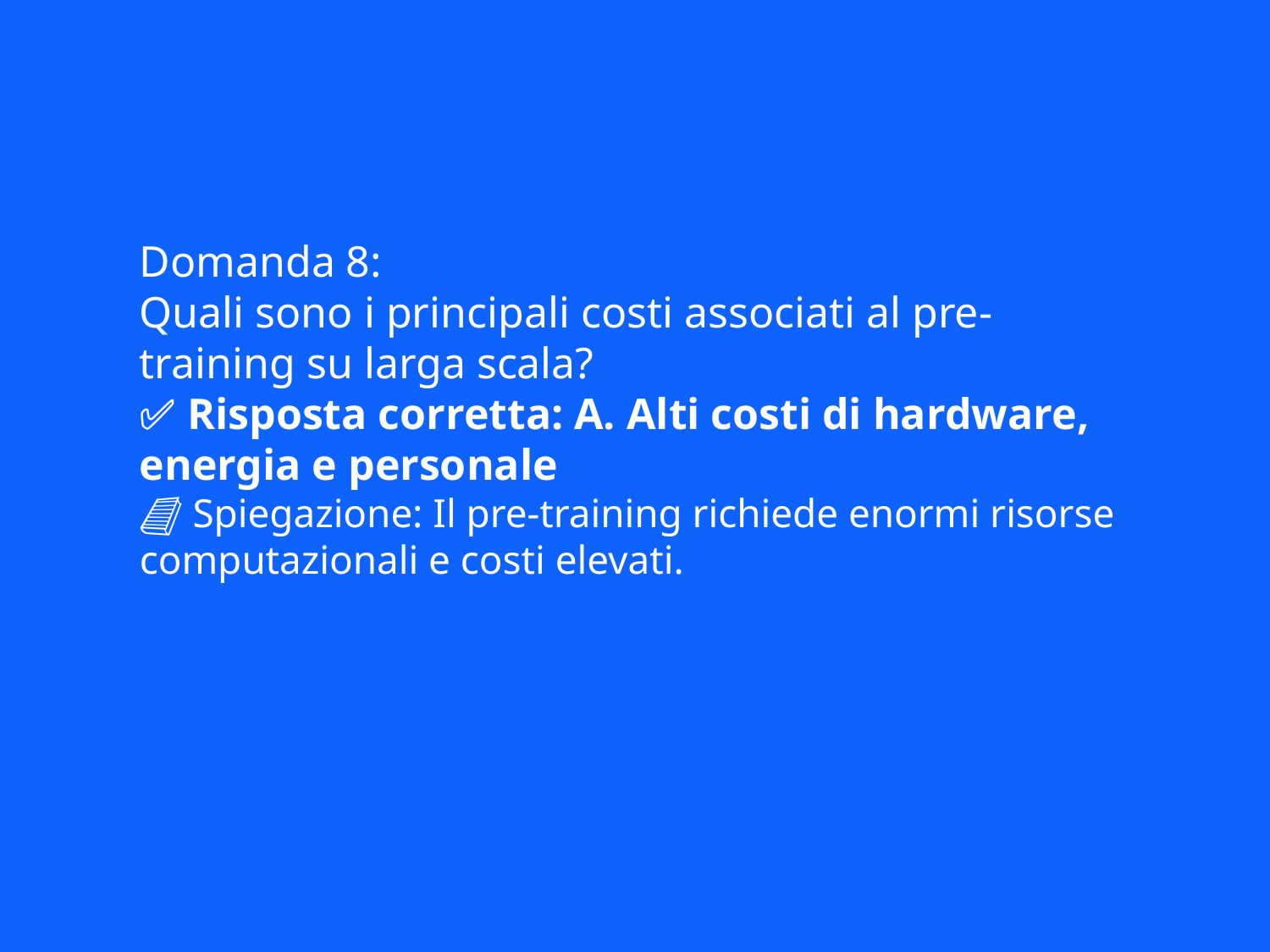

Domanda 8:
Quali sono i principali costi associati al pre-training su larga scala?
✅ Risposta corretta: A. Alti costi di hardware, energia e personale
📘 Spiegazione: Il pre-training richiede enormi risorse computazionali e costi elevati.